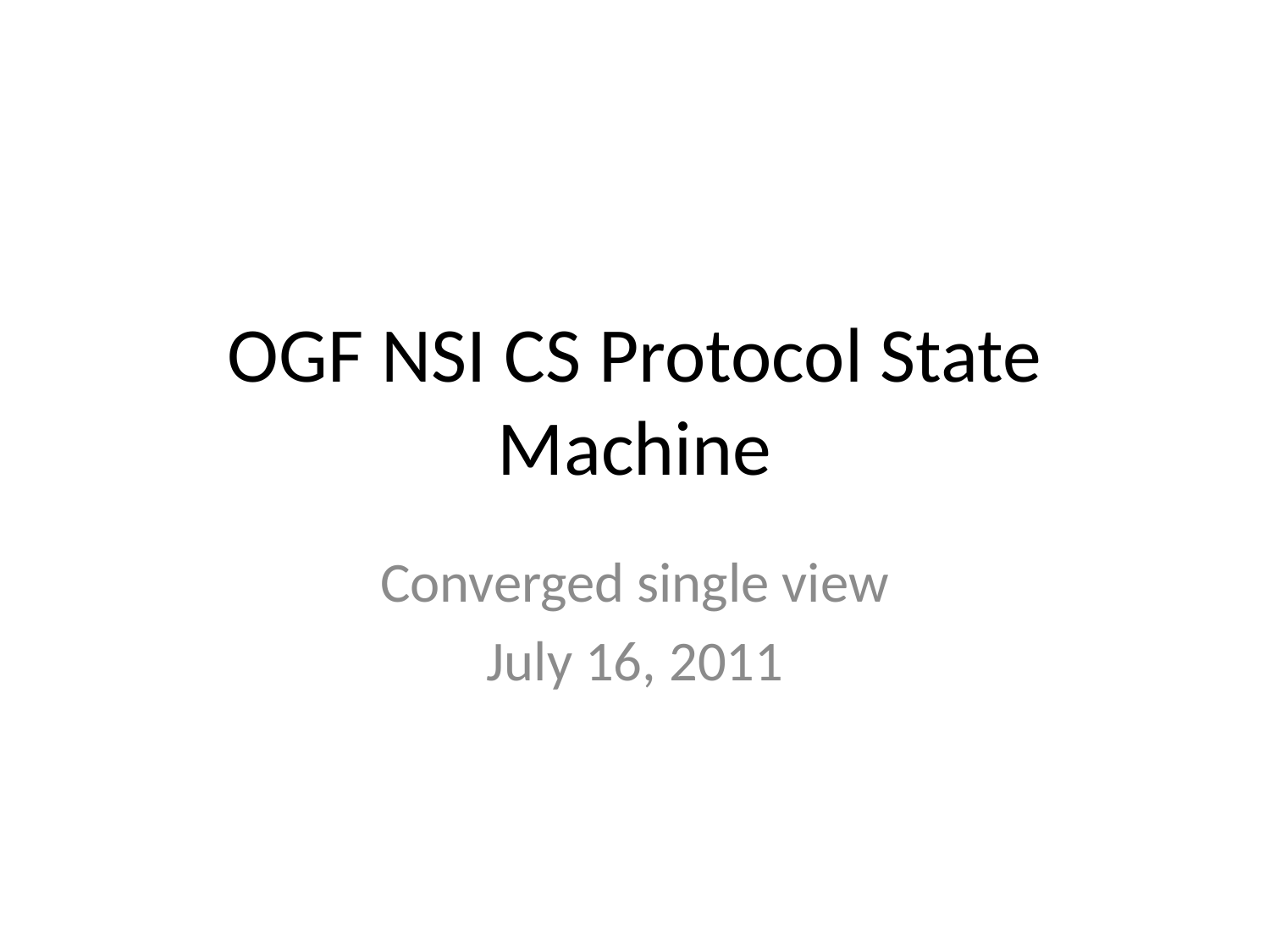

# OGF NSI CS Protocol State Machine
Converged single view
July 16, 2011